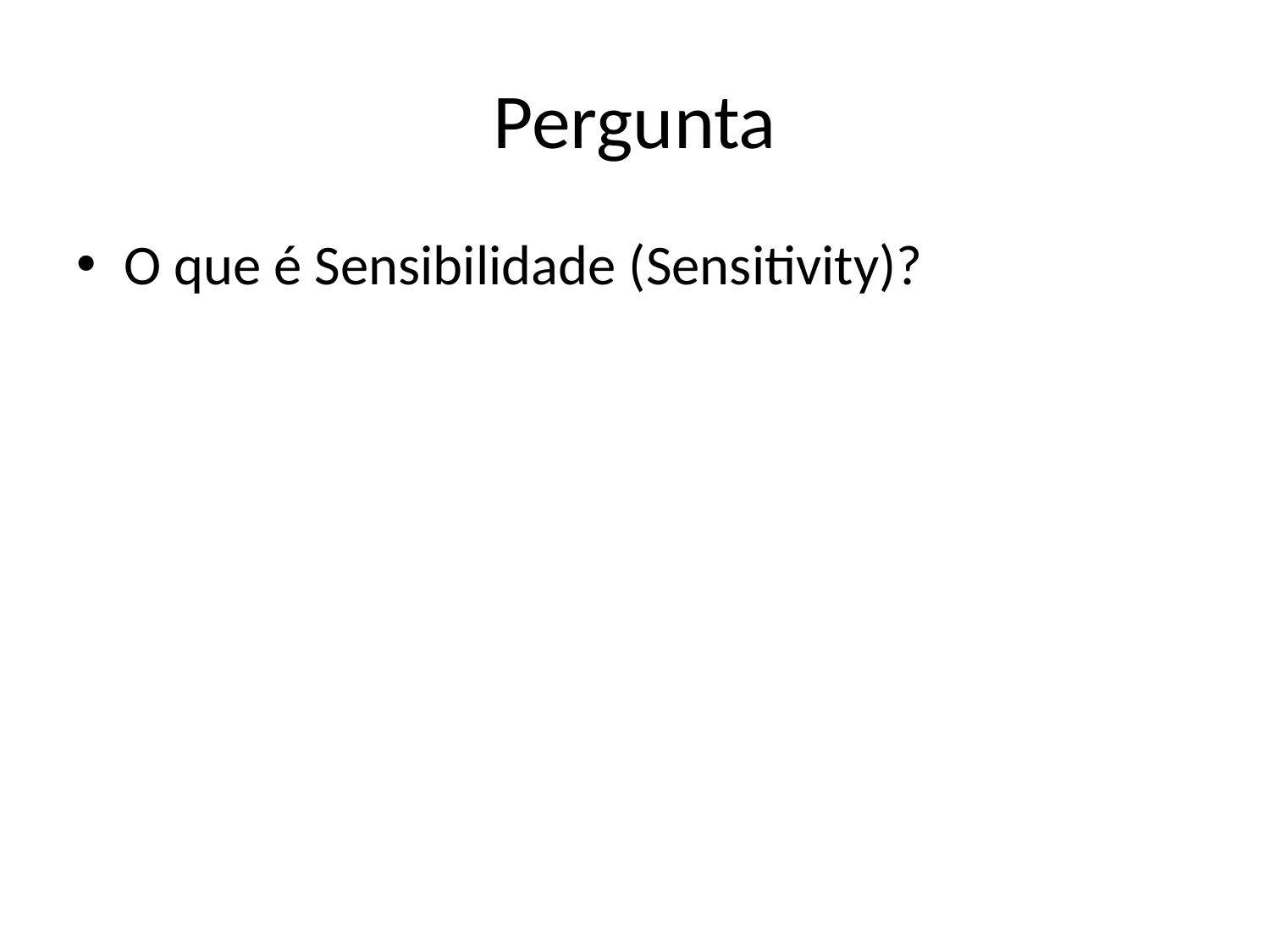

# Pergunta
O que é Sensibilidade (Sensitivity)?